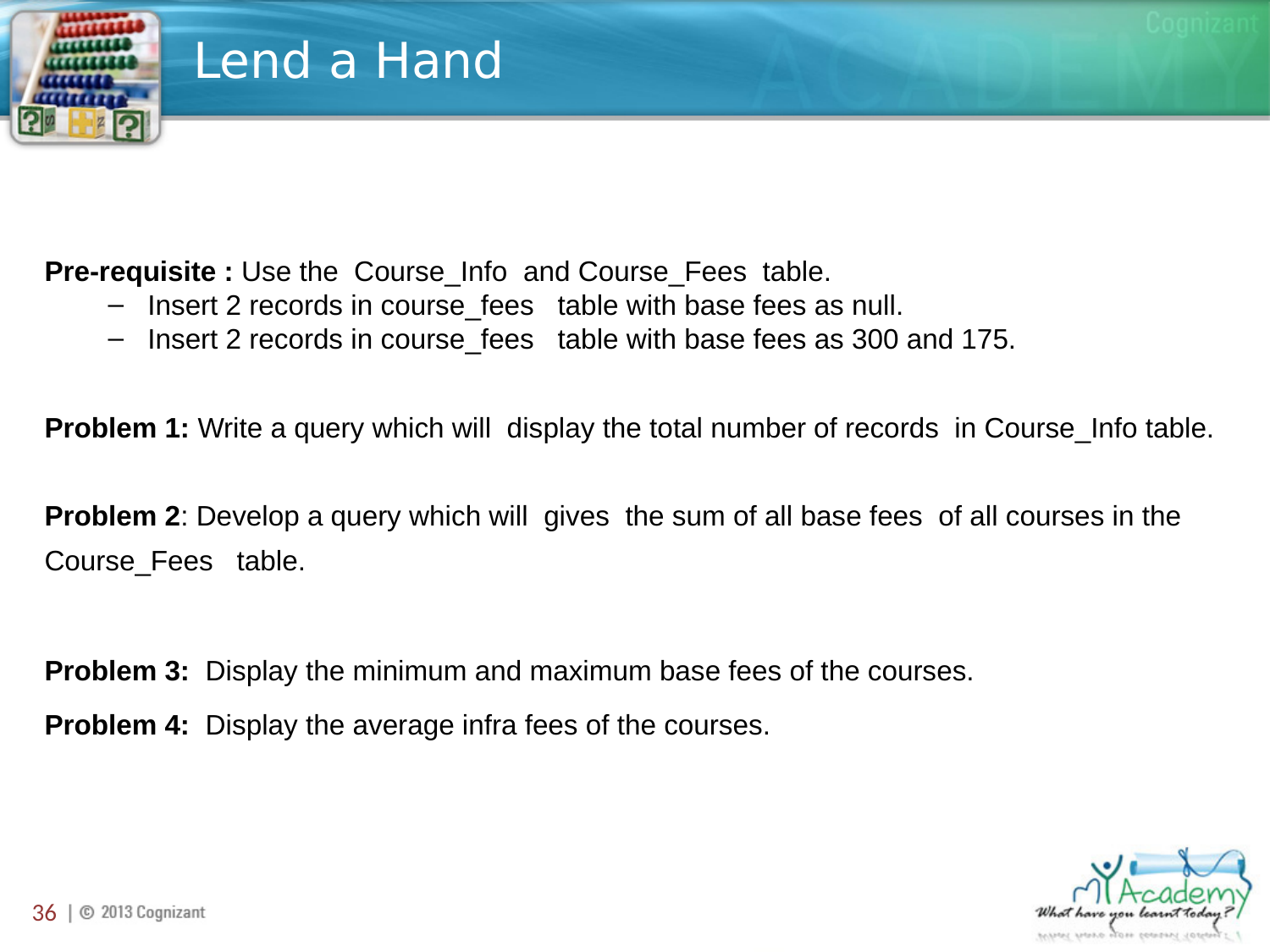

# Lend a Hand

Pre-requisite : Use the  Course_Info  and Course_Fees  table.
Insert 2 records in course_fees   table with base fees as null.
Insert 2 records in course_fees   table with base fees as 300 and 175.

Problem 1: Write a query which will  display the total number of records  in Course_Info table.

Problem 2: Develop a query which will  gives  the sum of all base fees  of all courses in the
Course_Fees   table.

Problem 3:  Display the minimum and maximum base fees of the courses.
Problem 4:  Display the average infra fees of the courses.

36